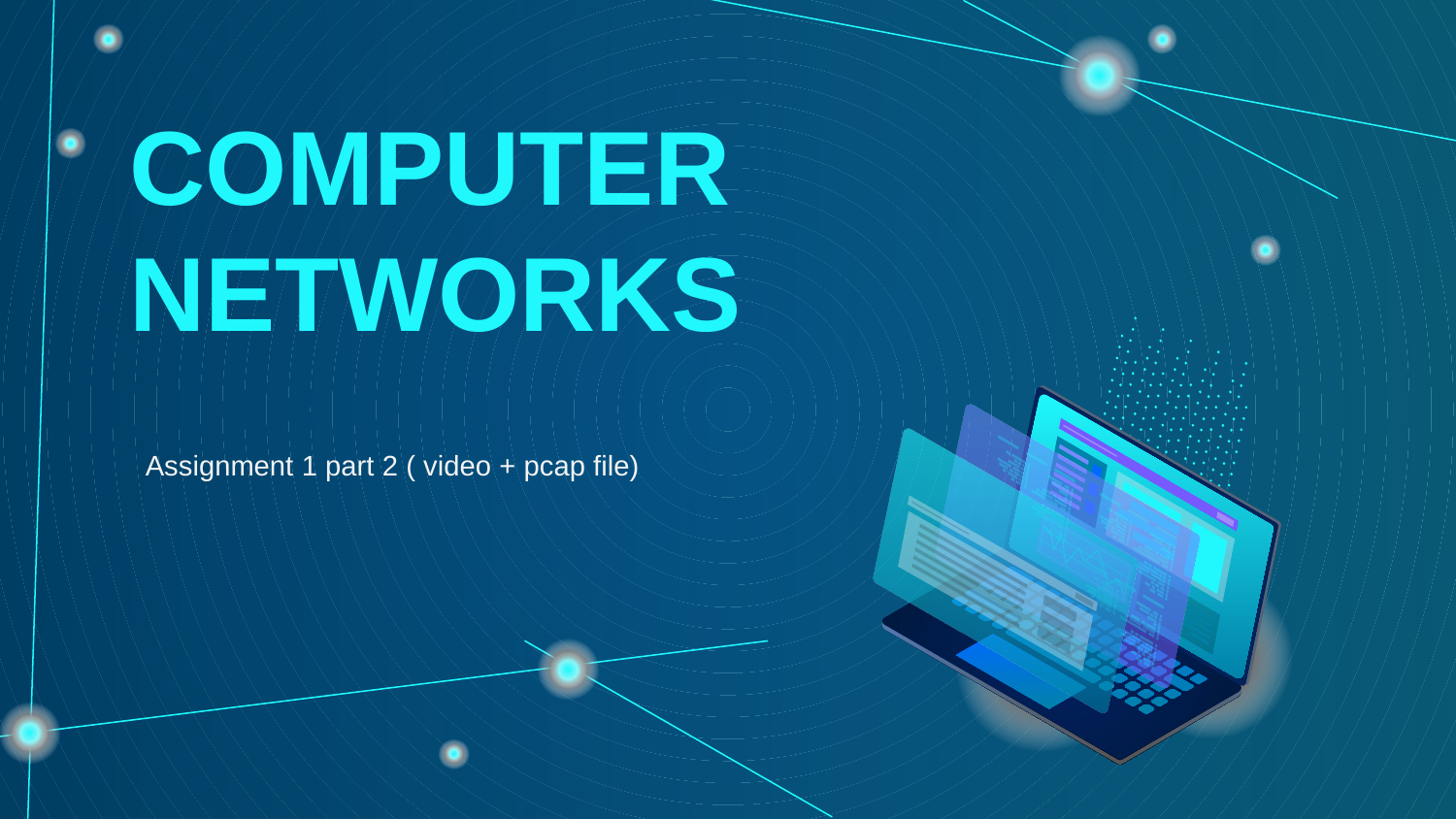

# COMPUTER NETWORKS

Assignment 1 part 2 ( video + pcap file)